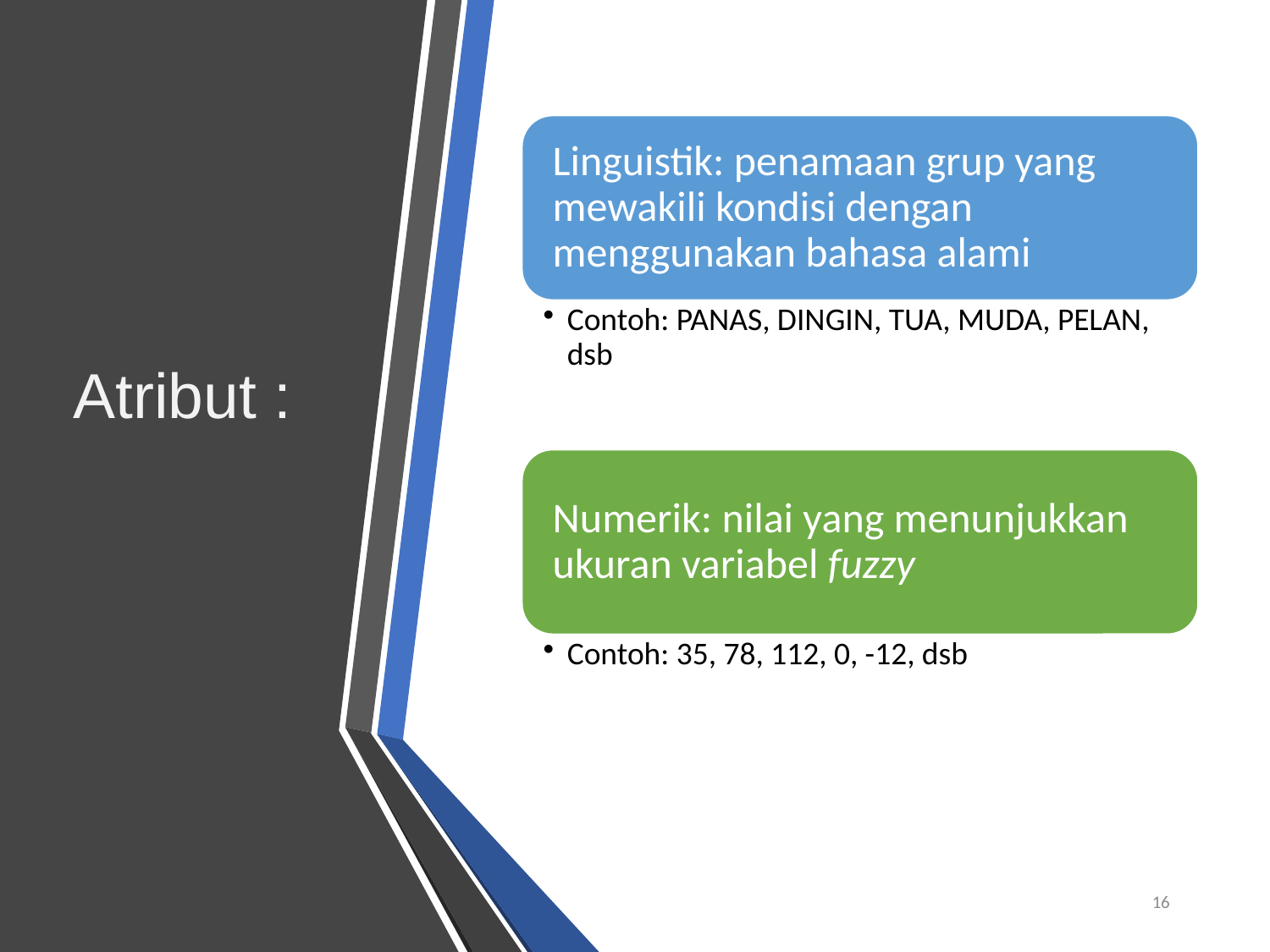

Linguistik: penamaan grup yang mewakili kondisi dengan menggunakan bahasa alami
Contoh: PANAS, DINGIN, TUA, MUDA, PELAN, dsb
Numerik: nilai yang menunjukkan ukuran variabel fuzzy
Contoh: 35, 78, 112, 0, -12, dsb
Atribut :

16